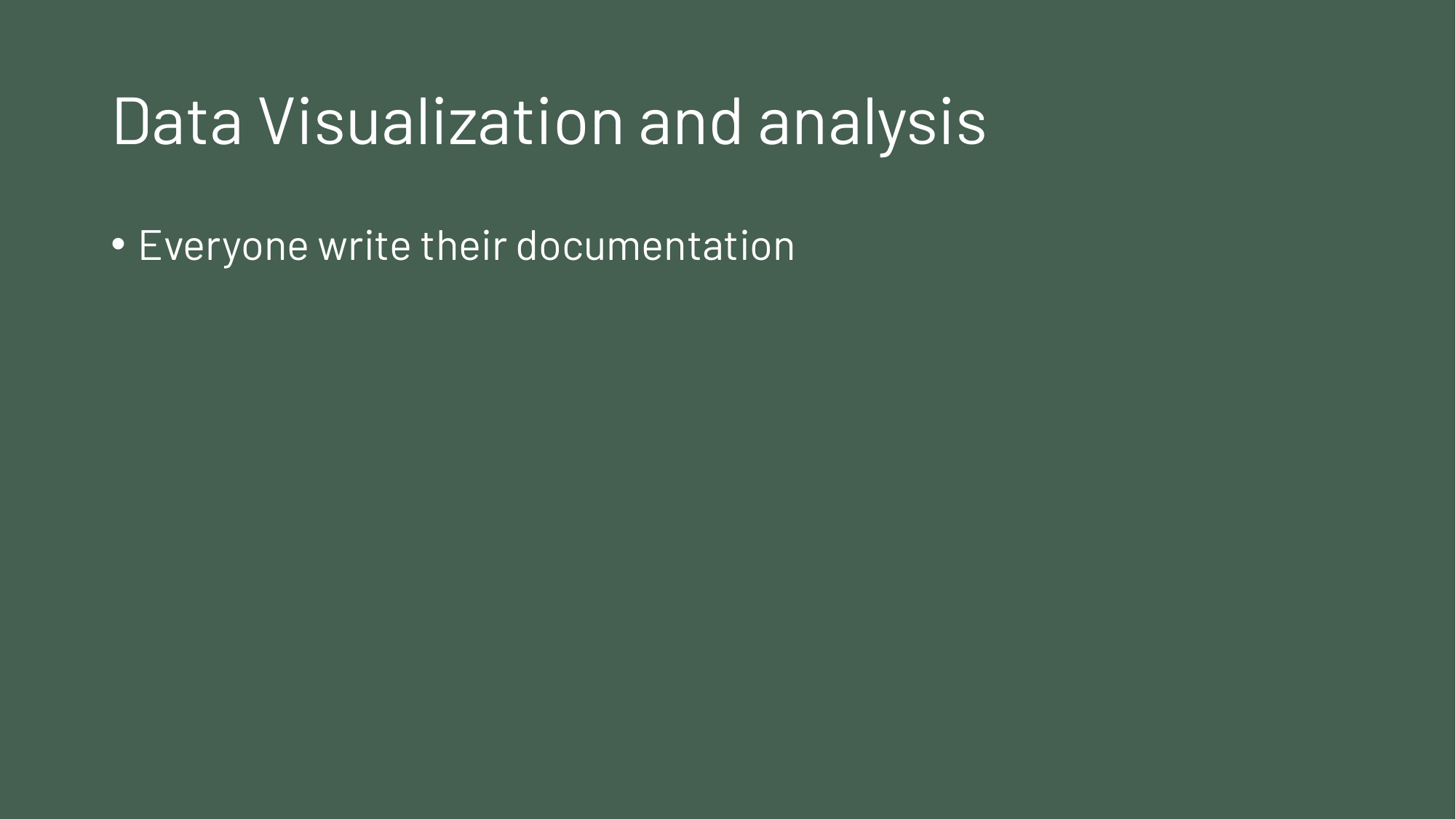

# Data Visualization and analysis
Everyone write their documentation